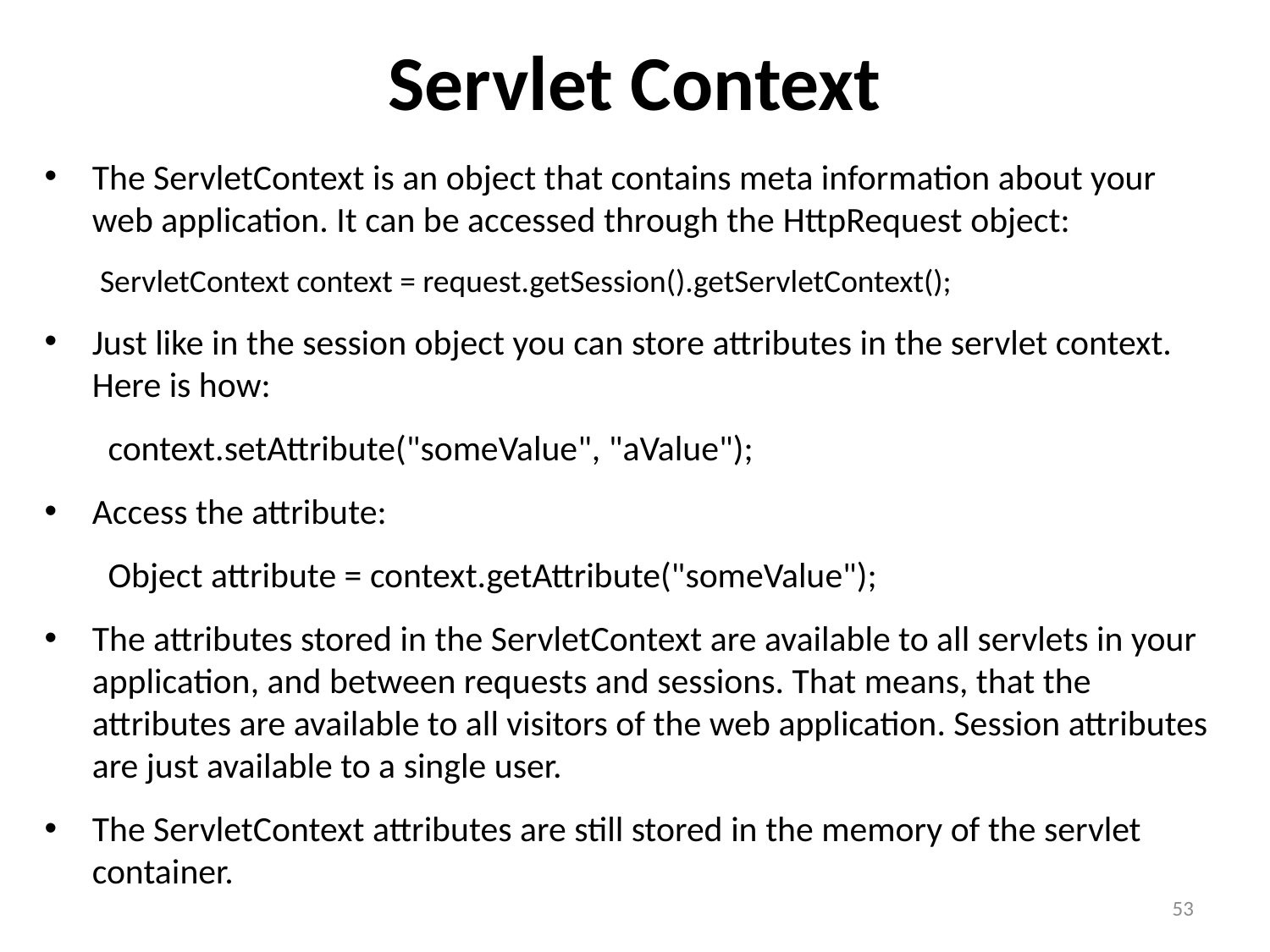

# Servlet Context
The ServletContext is an object that contains meta information about your web application. It can be accessed through the HttpRequest object:
ServletContext context = request.getSession().getServletContext();
Just like in the session object you can store attributes in the servlet context. Here is how:
context.setAttribute("someValue", "aValue");
Access the attribute:
Object attribute = context.getAttribute("someValue");
The attributes stored in the ServletContext are available to all servlets in your application, and between requests and sessions. That means, that the attributes are available to all visitors of the web application. Session attributes are just available to a single user.
The ServletContext attributes are still stored in the memory of the servlet container.
53